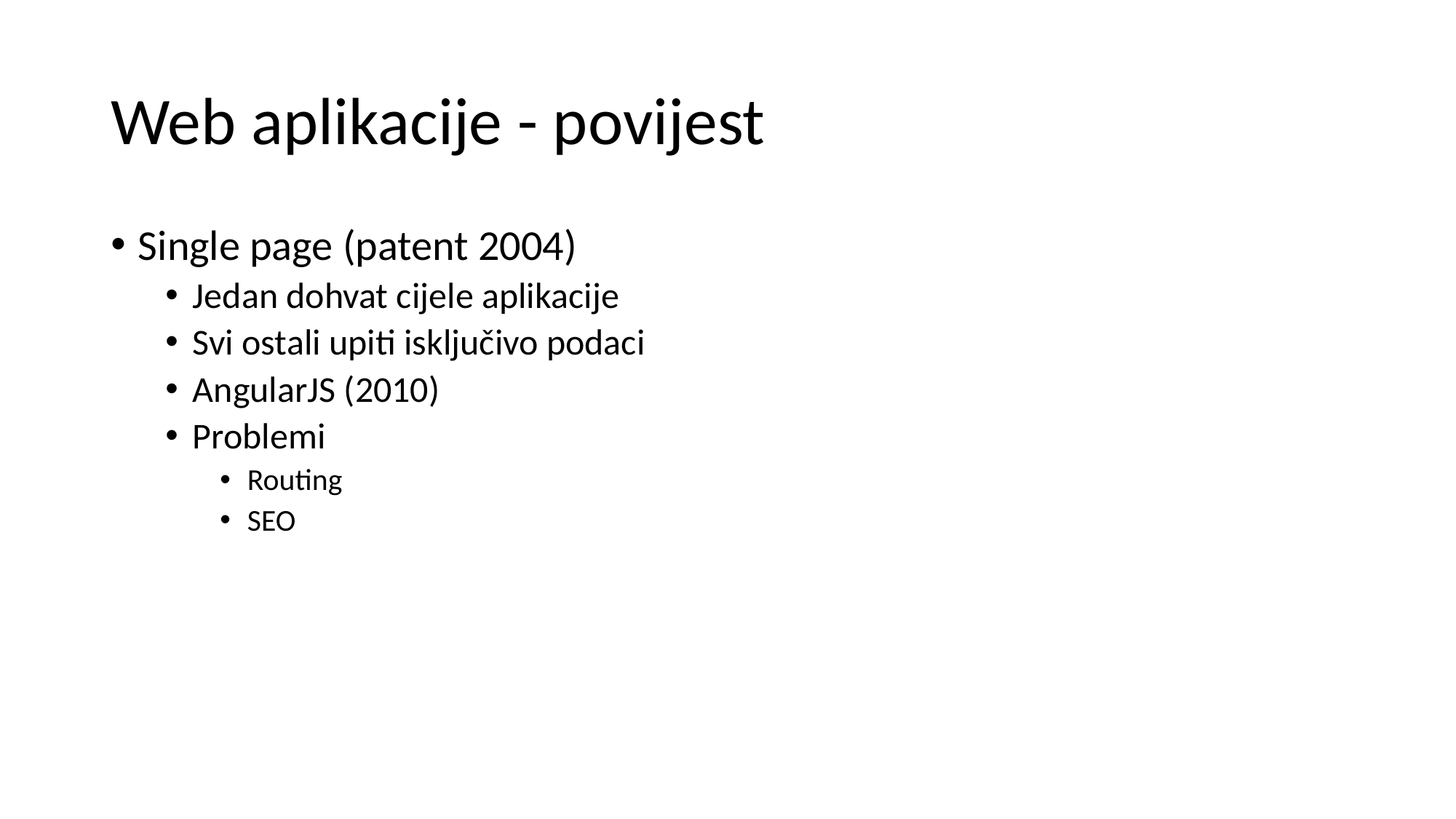

# Web aplikacije - povijest
Single page (patent 2004)
Jedan dohvat cijele aplikacije
Svi ostali upiti isključivo podaci
AngularJS (2010)
Problemi
Routing
SEO